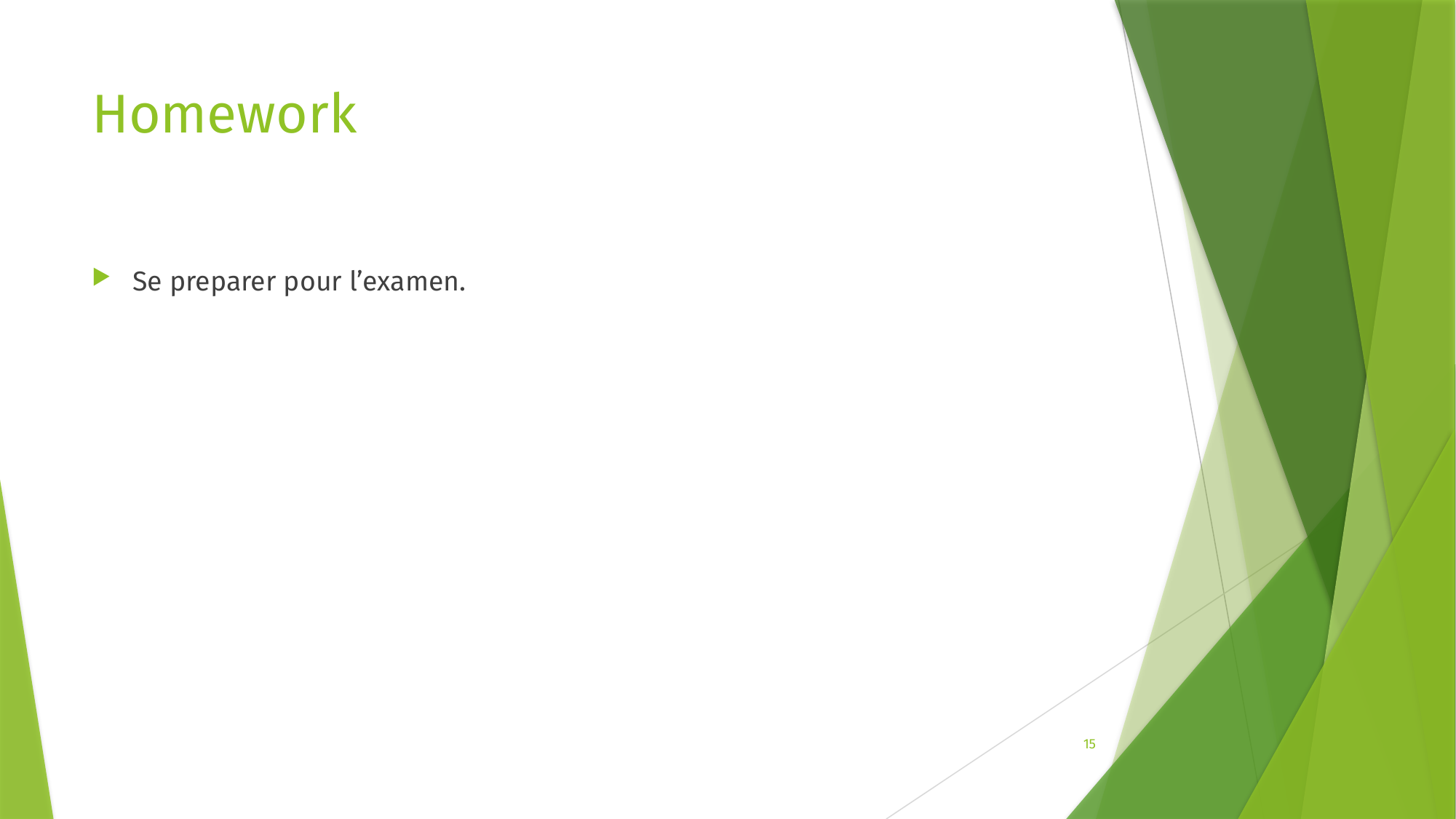

# Homework
Se preparer pour l’examen.
15